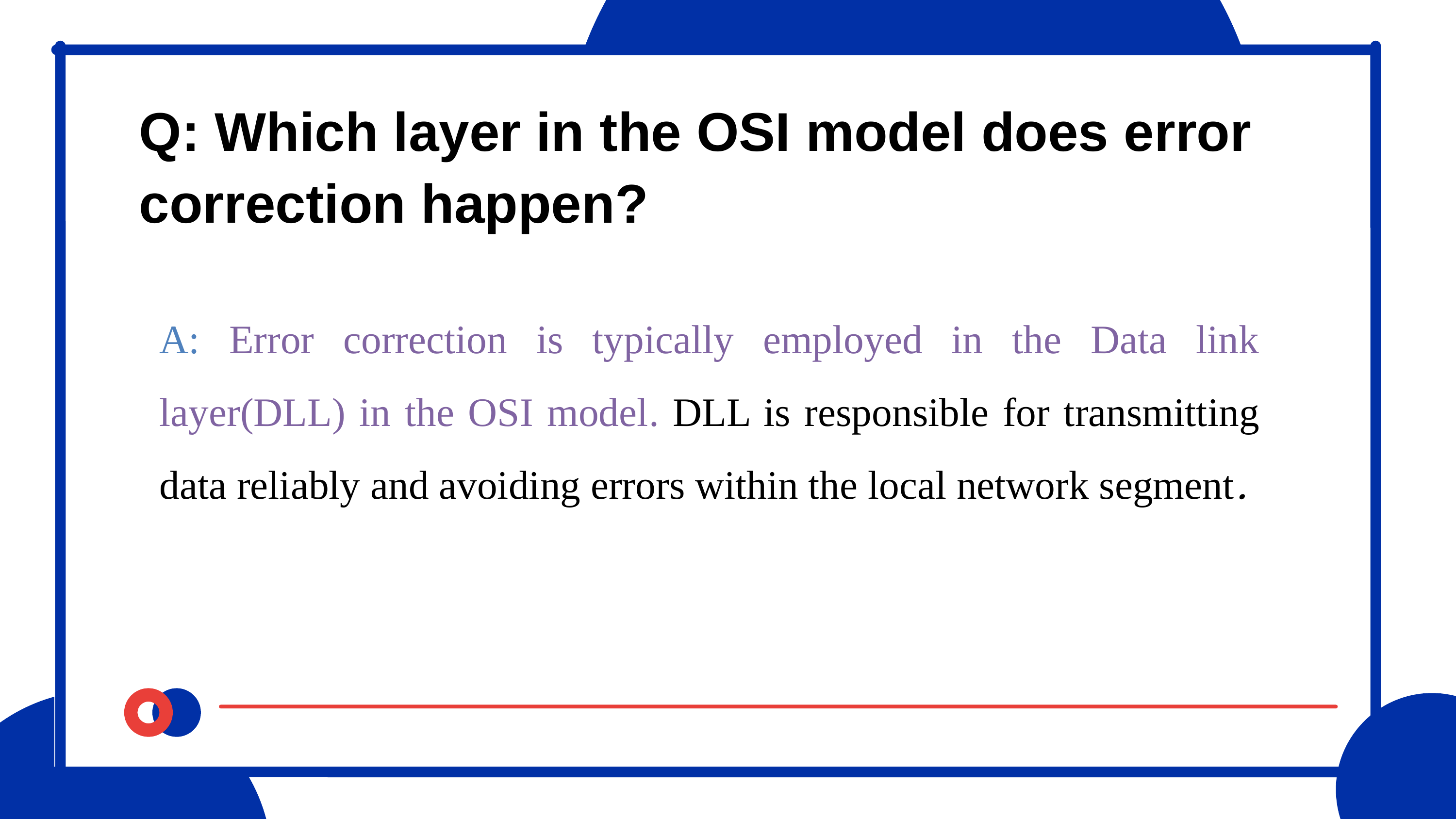

Q: Which layer in the OSI model does error correction happen?
A: Error correction is typically employed in the Data link layer(DLL) in the OSI model. DLL is responsible for transmitting data reliably and avoiding errors within the local network segment.